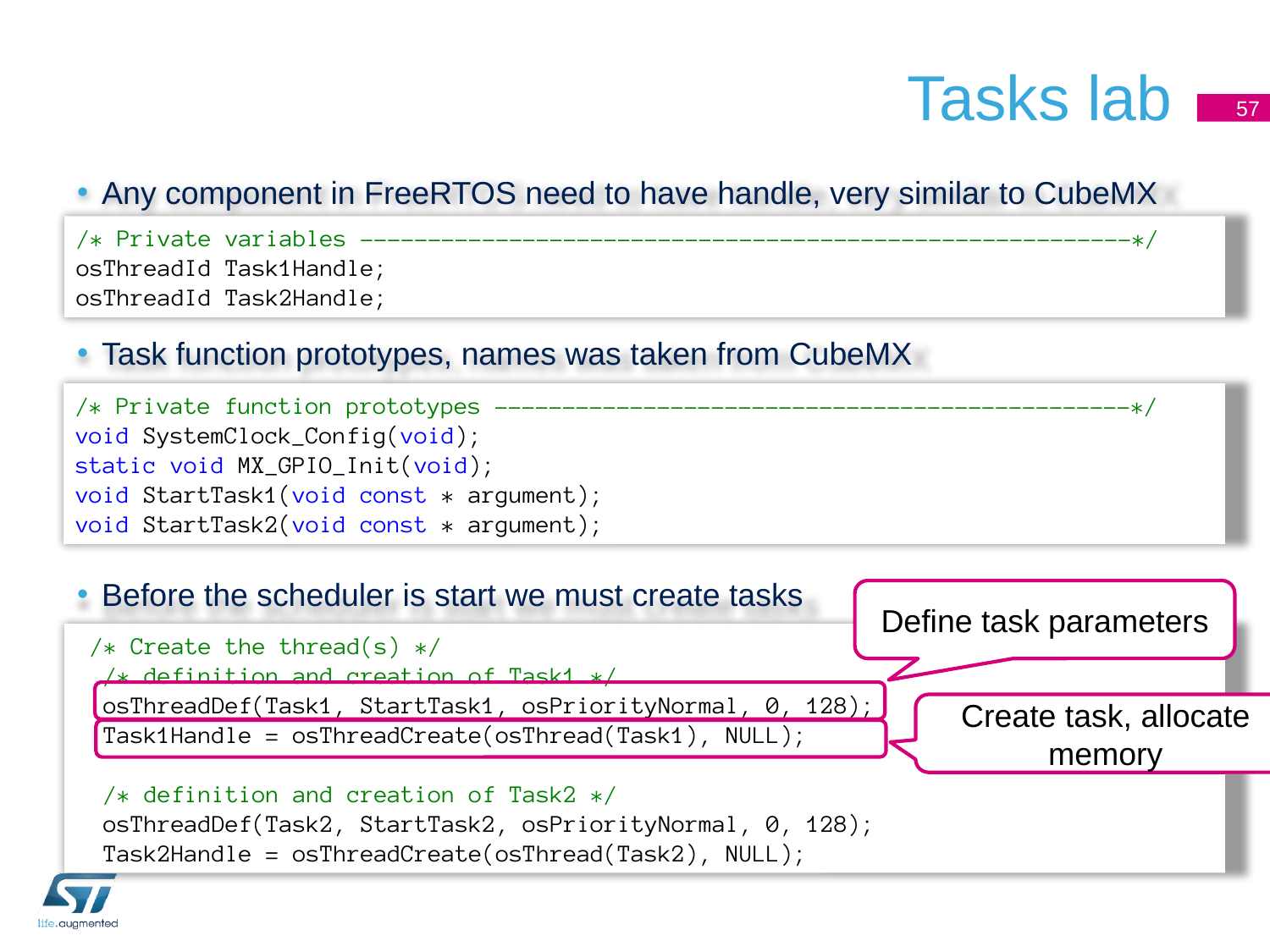

# Tasks lab
57
Any component in FreeRTOS need to have handle, very similar to CubeMX

Task function prototypes, names was taken from CubeMX

Before the scheduler is start we must create tasks
/* Private variables ---------------------------------------------------------*/
osThreadId Task1Handle;
osThreadId Task2Handle;
/* Private function prototypes -----------------------------------------------*/
void SystemClock_Config(void);
static void MX_GPIO_Init(void);
void StartTask1(void const * argument);
void StartTask2(void const * argument);
Define task parameters
 /* Create the thread(s) */
  /* definition and creation of Task1 */
  osThreadDef(Task1, StartTask1, osPriorityNormal, 0, 128);
  Task1Handle = osThreadCreate(osThread(Task1), NULL);

  /* definition and creation of Task2 */
  osThreadDef(Task2, StartTask2, osPriorityNormal, 0, 128);
  Task2Handle = osThreadCreate(osThread(Task2), NULL);

Create task, allocate memory